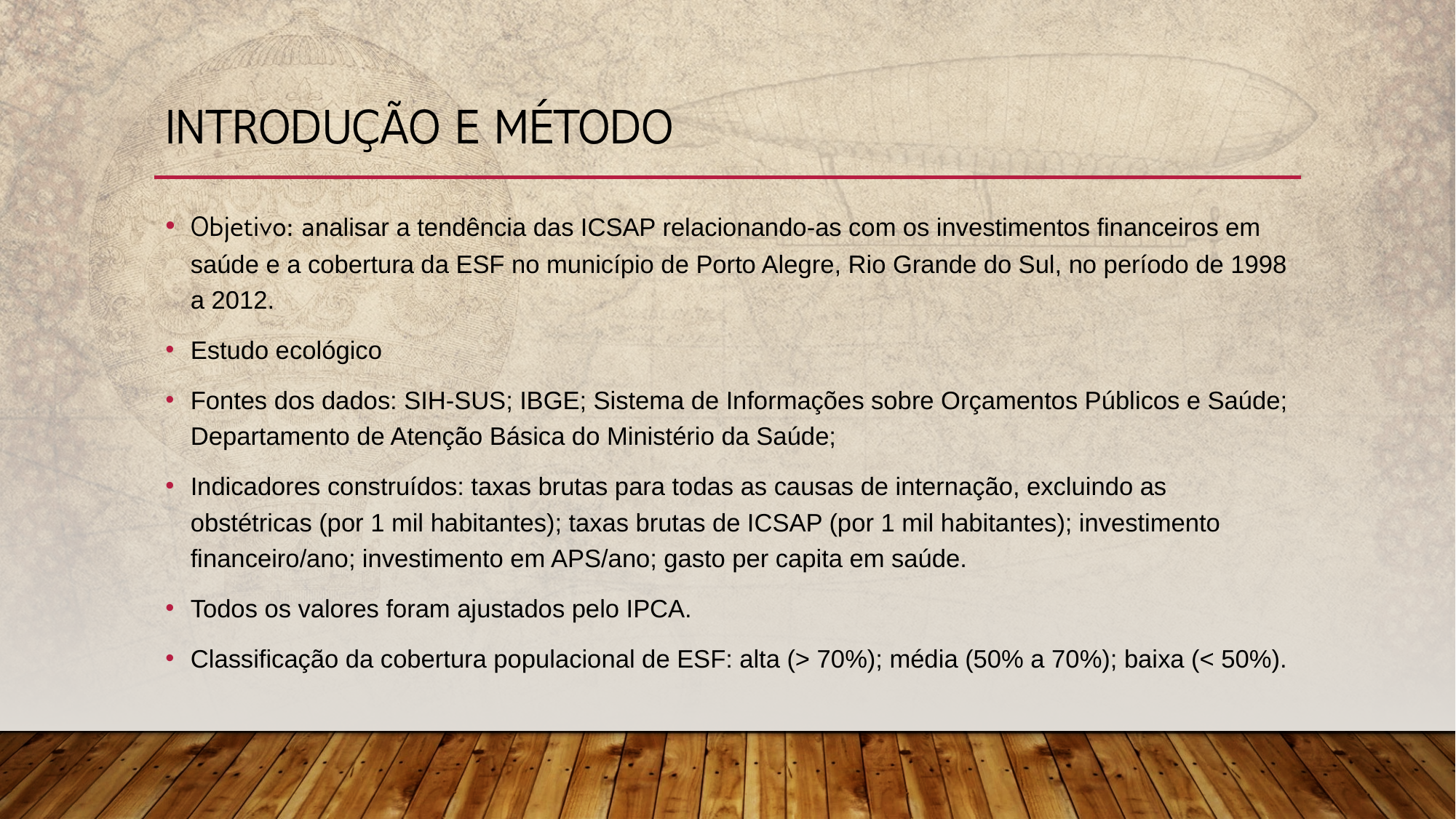

# INTRODUÇÃO E MÉTODO
Objetivo: analisar a tendência das ICSAP relacionando-as com os investimentos financeiros em saúde e a cobertura da ESF no município de Porto Alegre, Rio Grande do Sul, no período de 1998 a 2012.
Estudo ecológico
Fontes dos dados: SIH-SUS; IBGE; Sistema de Informações sobre Orçamentos Públicos e Saúde; Departamento de Atenção Básica do Ministério da Saúde;
Indicadores construídos: taxas brutas para todas as causas de internação, excluindo as obstétricas (por 1 mil habitantes); taxas brutas de ICSAP (por 1 mil habitantes); investimento financeiro/ano; investimento em APS/ano; gasto per capita em saúde.
Todos os valores foram ajustados pelo IPCA.
Classificação da cobertura populacional de ESF: alta (> 70%); média (50% a 70%); baixa (< 50%).